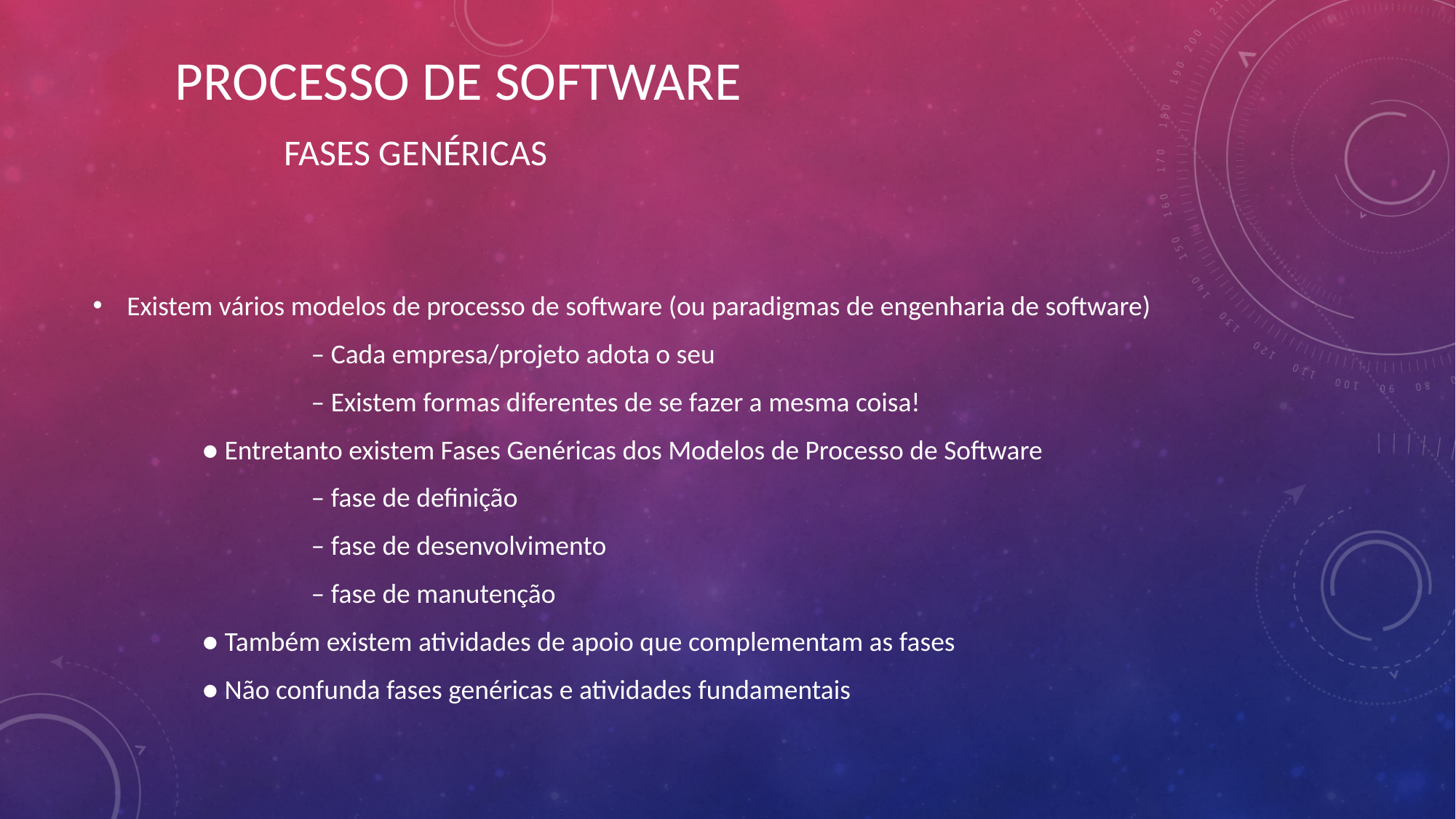

# Processo de software fases genéricas
Existem vários modelos de processo de software (ou paradigmas de engenharia de software)
		– Cada empresa/projeto adota o seu
		– Existem formas diferentes de se fazer a mesma coisa!
	● Entretanto existem Fases Genéricas dos Modelos de Processo de Software
		– fase de definição
		– fase de desenvolvimento
		– fase de manutenção
	● Também existem atividades de apoio que complementam as fases
	● Não confunda fases genéricas e atividades fundamentais